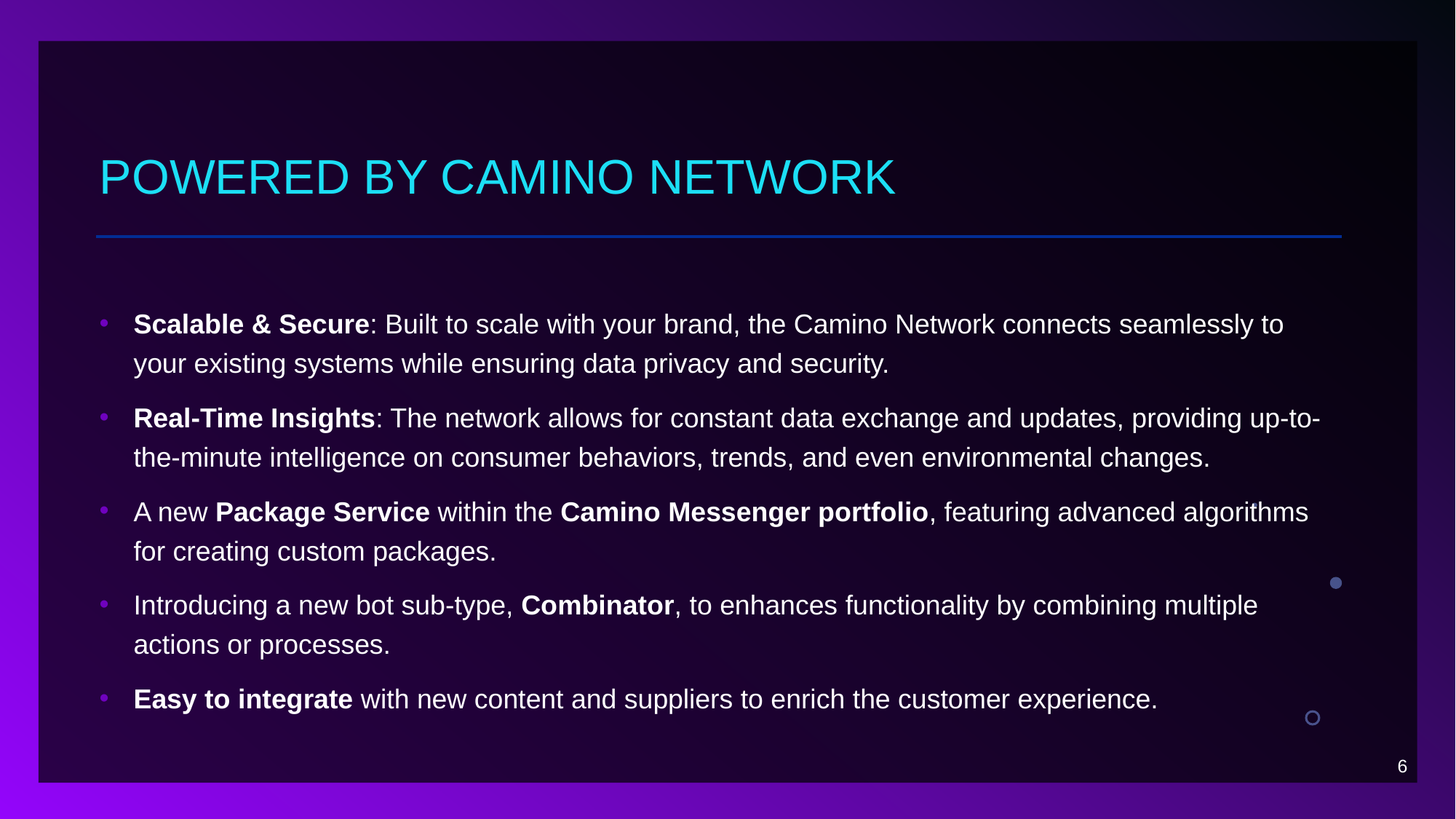

# Powered by Camino Network
Scalable & Secure: Built to scale with your brand, the Camino Network connects seamlessly to your existing systems while ensuring data privacy and security.
Real-Time Insights: The network allows for constant data exchange and updates, providing up-to-the-minute intelligence on consumer behaviors, trends, and even environmental changes.
A new Package Service within the Camino Messenger portfolio, featuring advanced algorithms for creating custom packages.
Introducing a new bot sub-type, Combinator, to enhances functionality by combining multiple actions or processes.
Easy to integrate with new content and suppliers to enrich the customer experience.
6